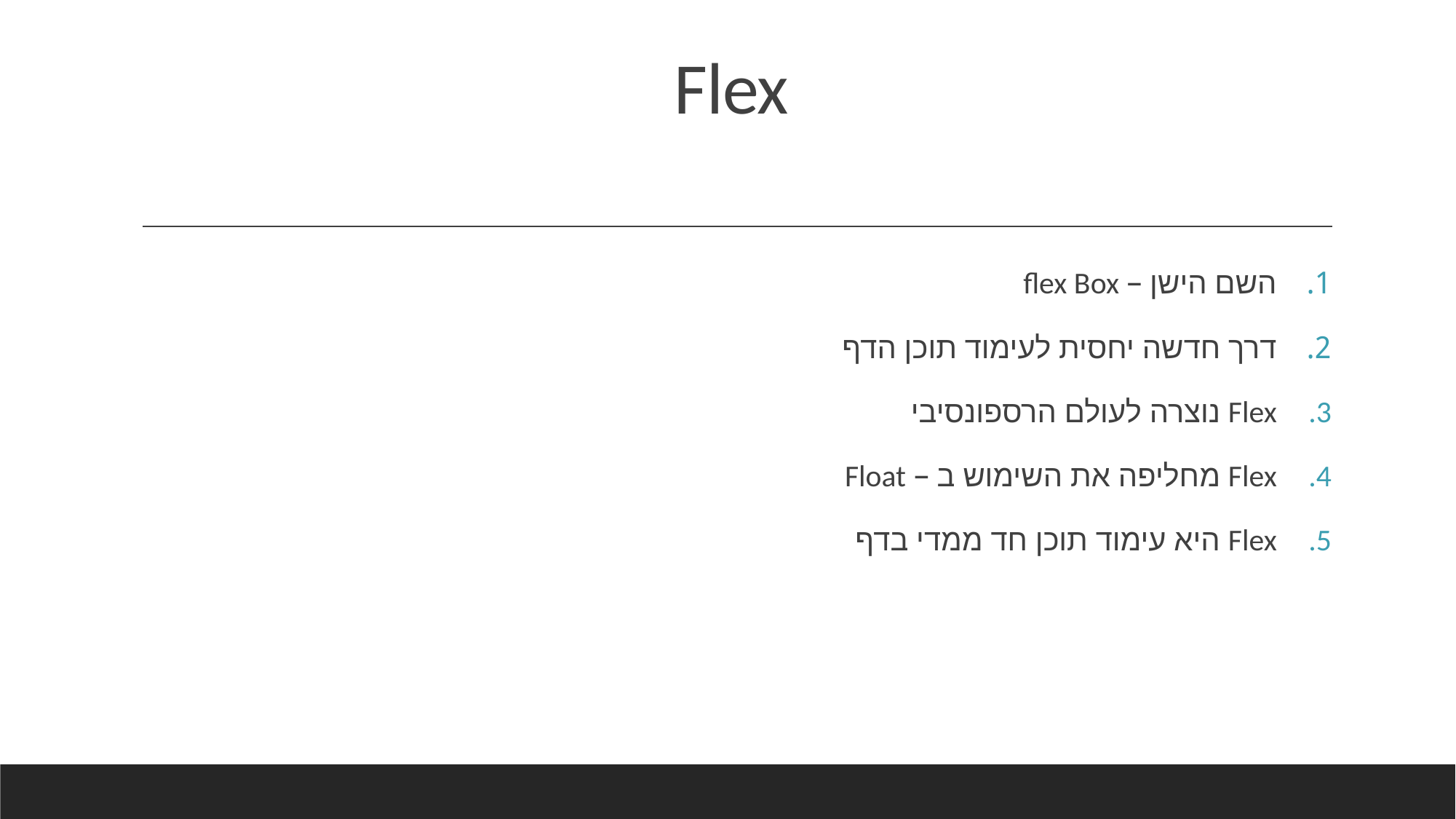

# Flex
השם הישן – flex Box
דרך חדשה יחסית לעימוד תוכן הדף
Flex נוצרה לעולם הרספונסיבי
Flex מחליפה את השימוש ב – Float
Flex היא עימוד תוכן חד ממדי בדף